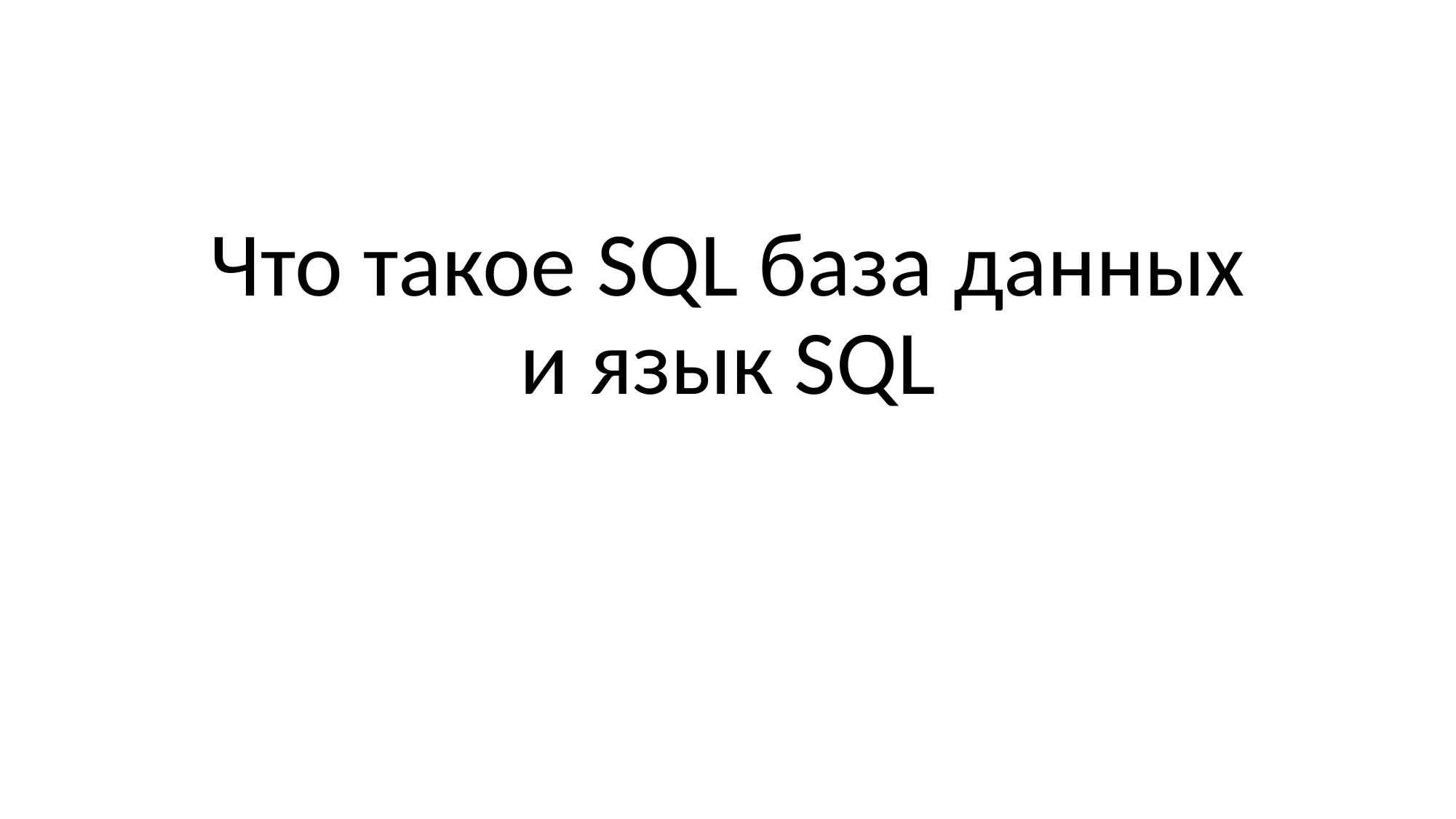

# Что такое SQL база данных и язык SQL